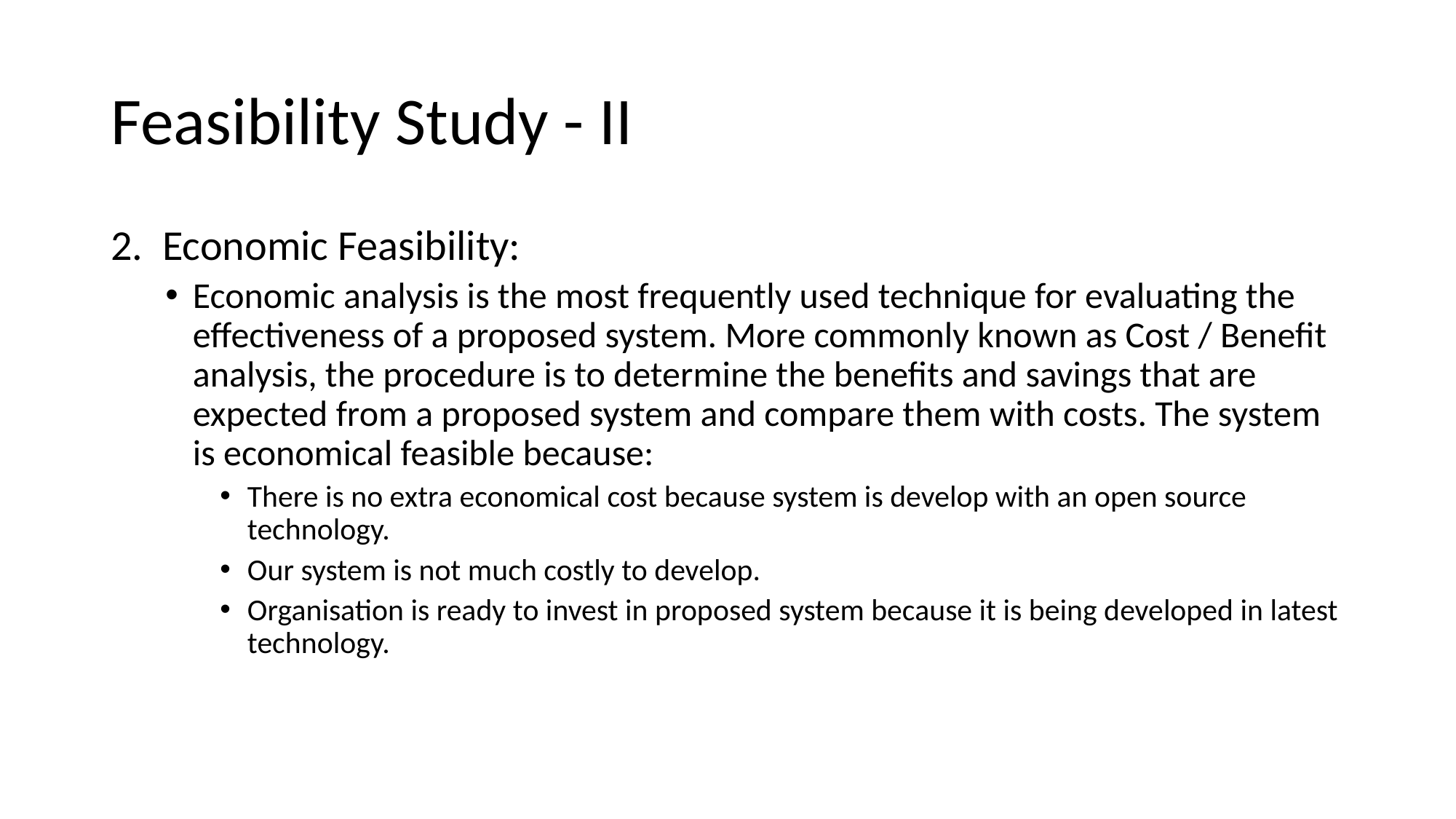

# Feasibility Study - II
2.  Economic Feasibility:
Economic analysis is the most frequently used technique for evaluating the effectiveness of a proposed system. More commonly known as Cost / Benefit analysis, the procedure is to determine the benefits and savings that are expected from a proposed system and compare them with costs. The system is economical feasible because:
There is no extra economical cost because system is develop with an open source technology.
Our system is not much costly to develop.
Organisation is ready to invest in proposed system because it is being developed in latest technology.